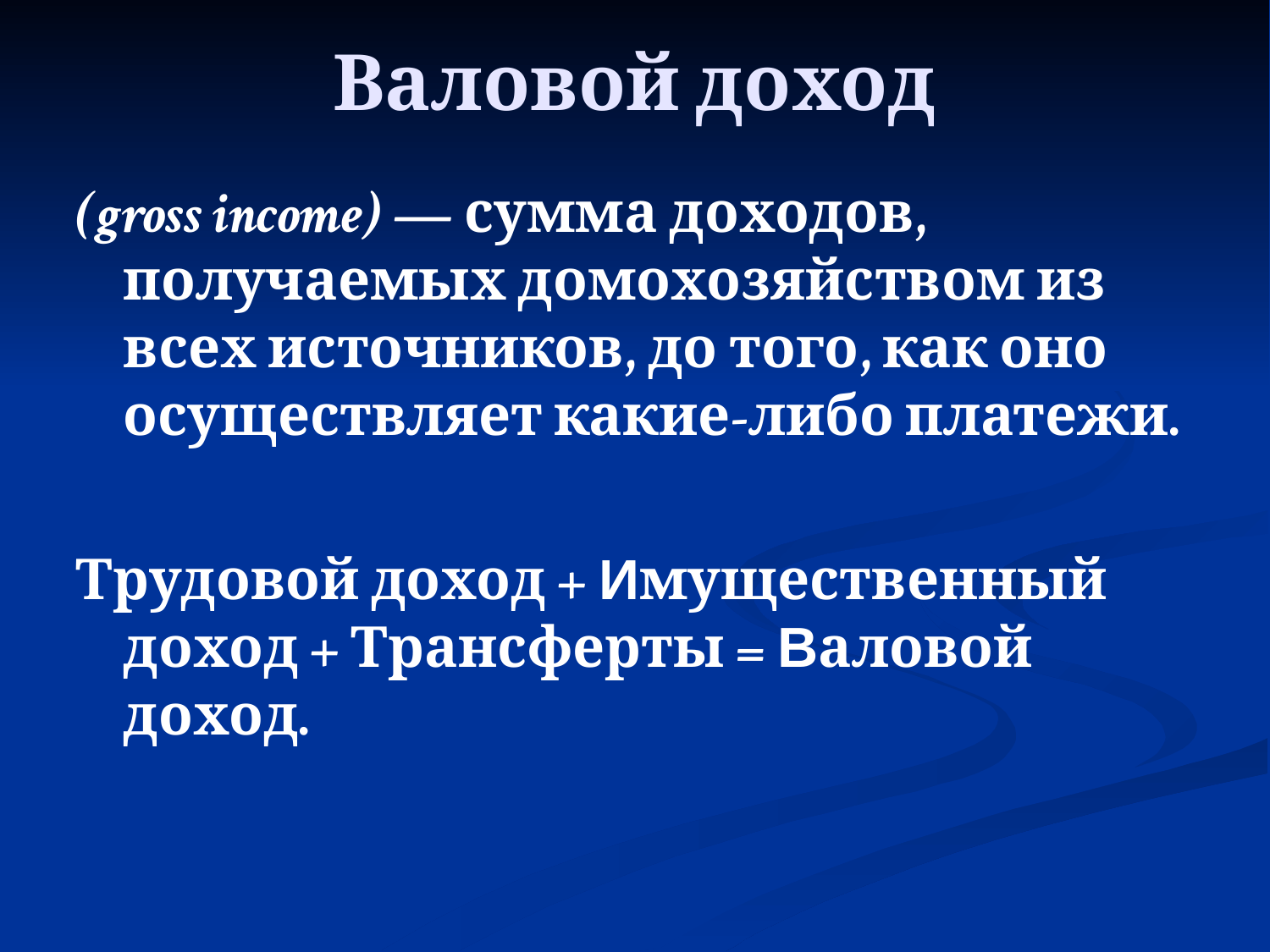

Валовой доход
(gross income) — сумма доходов, получаемых домохозяйством из всех источников, до того, как оно осуществляет какие-либо платежи.

Трудовой доход + Имущественный доход + Трансферты = Валовой доход.